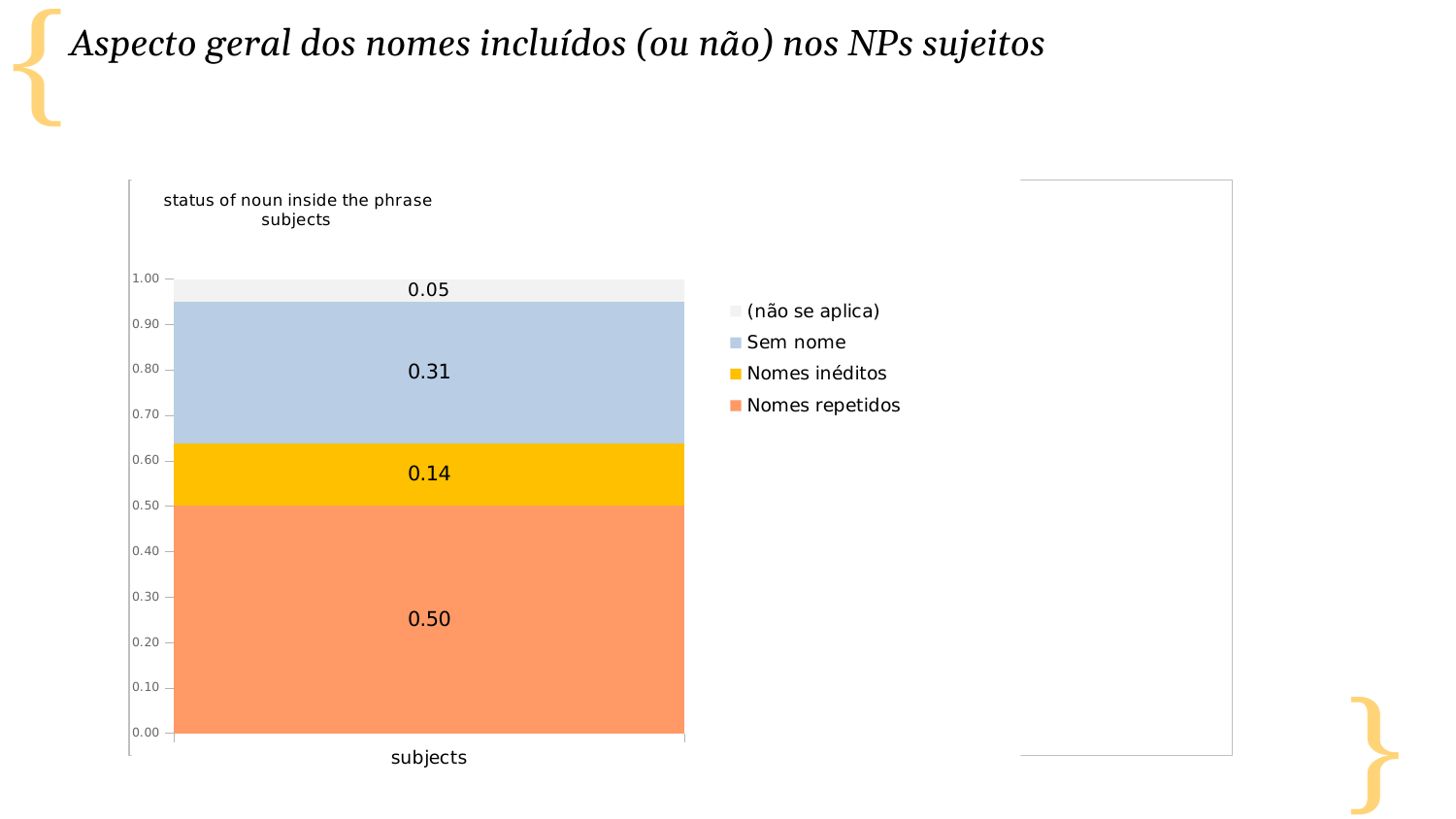

Aspecto geral dos nomes incluídos (ou não) nos NPs sujeitos

### Chart: status of noun inside the phrase
subjects

| Category | Nomes repetidos | Nomes inéditos | Sem nome | (não se aplica) |
|---|---|---|---|---|
| subjects | 0.5020746887966805 | 0.13692946058091288 | 0.3112033195020747 | 0.04979253112033195 |